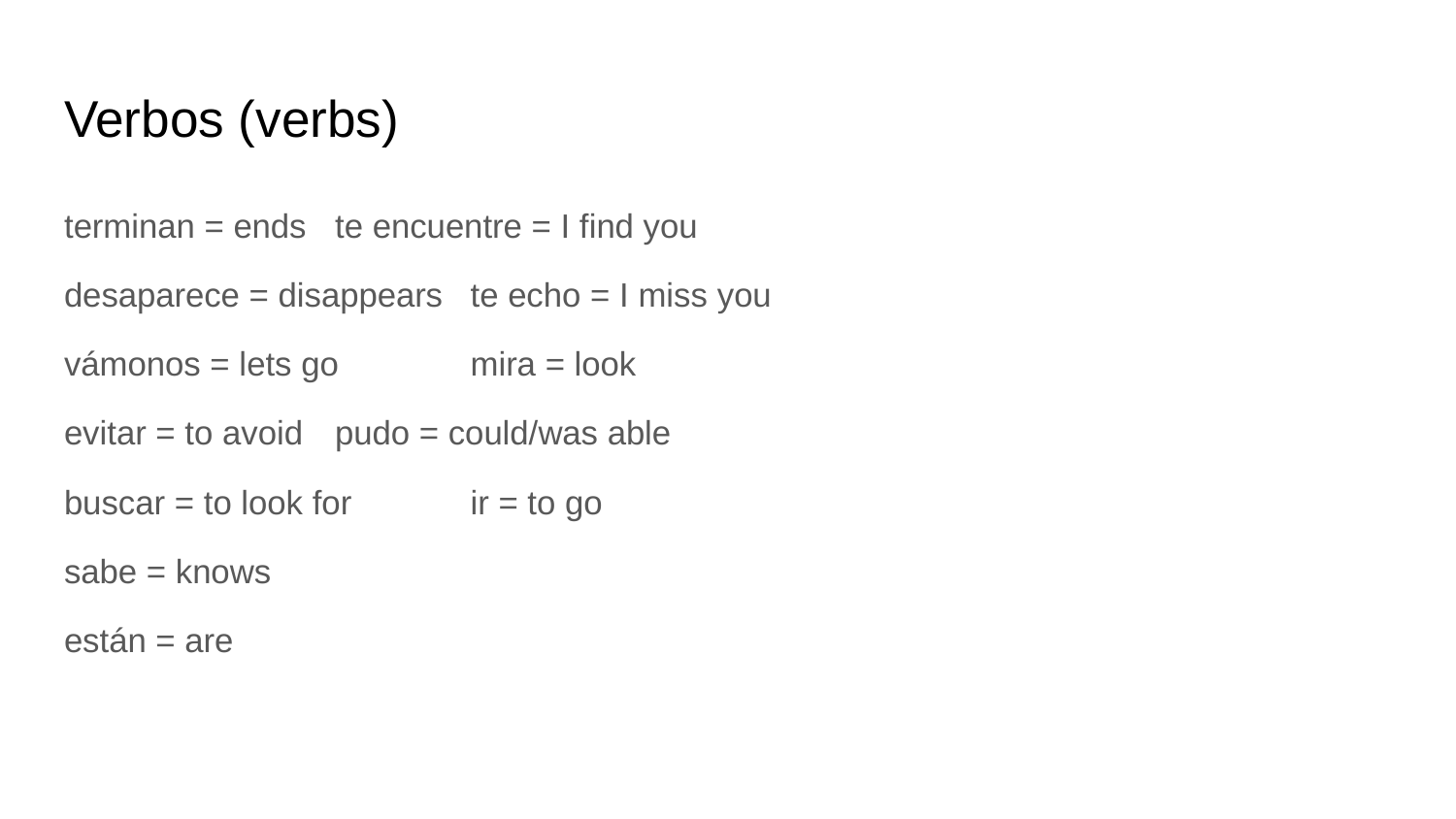

# Verbos (verbs)
terminan = ends				te encuentre = I find you
desaparece = disappears		te echo = I miss you
vámonos = lets go			mira = look
evitar = to avoid				pudo = could/was able
buscar = to look for			ir = to go
sabe = knows
están = are